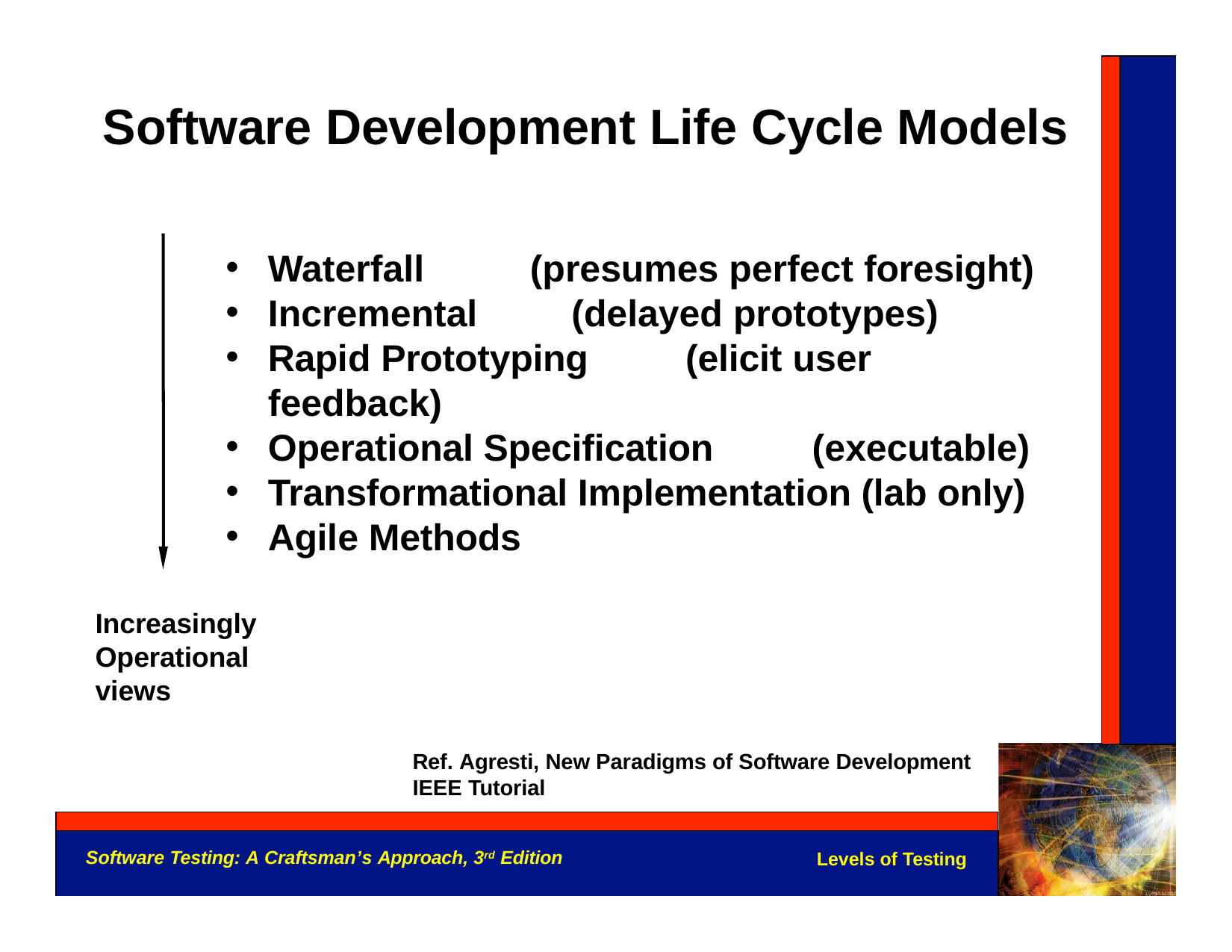

# Software Development Life Cycle Models

Waterfall	(presumes perfect foresight)
Incremental	(delayed prototypes)
Rapid Prototyping	(elicit user feedback)
Operational Specification	(executable)
Transformational Implementation (lab only)
Agile Methods

Increasingly Operational views

Ref. Agresti, New Paradigms of Software Development IEEE Tutorial
Software Testing: A Craftsman’s Approach, 3rd  Edition
Levels of Testing